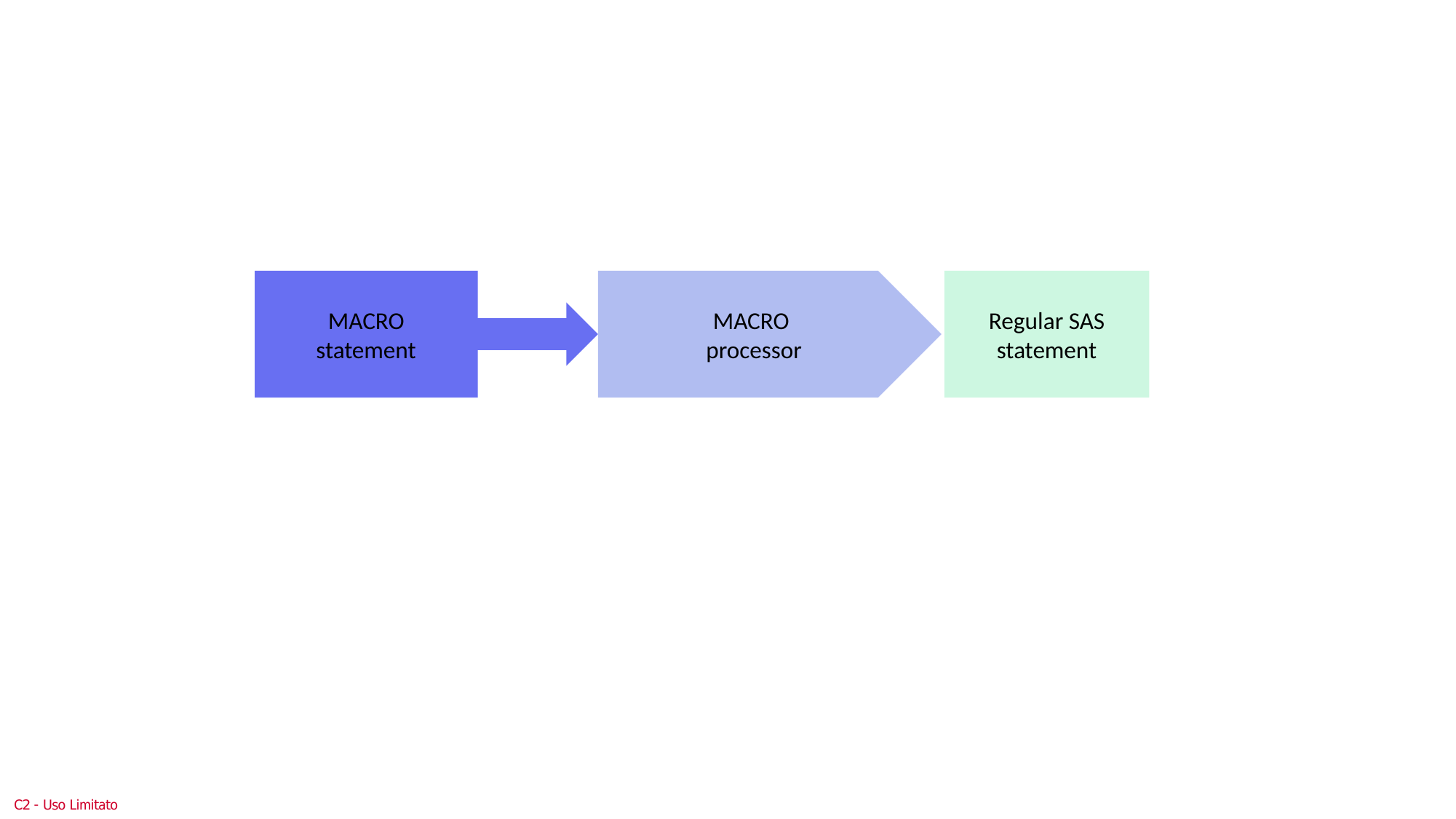

MACRO
statement
MACRO
processor
Regular SAS statement